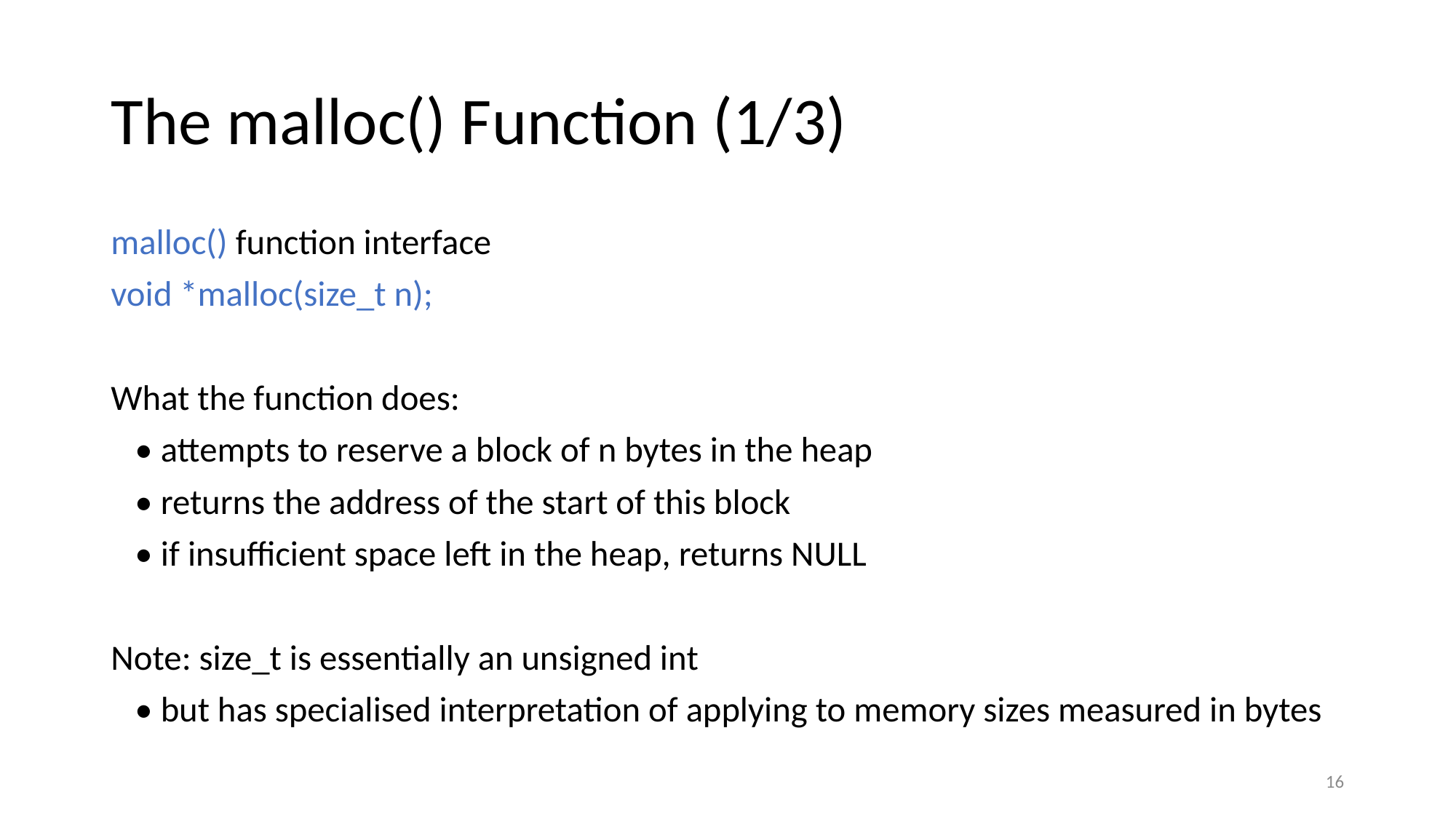

# The malloc() Function (1/3)
malloc() function interface
void *malloc(size_t n);

What the function does:
   • attempts to reserve a block of n bytes in the heap
   • returns the address of the start of this block
   • if insufficient space left in the heap, returns NULL

Note: size_t is essentially an unsigned int
   • but has specialised interpretation of applying to memory sizes measured in bytes

16